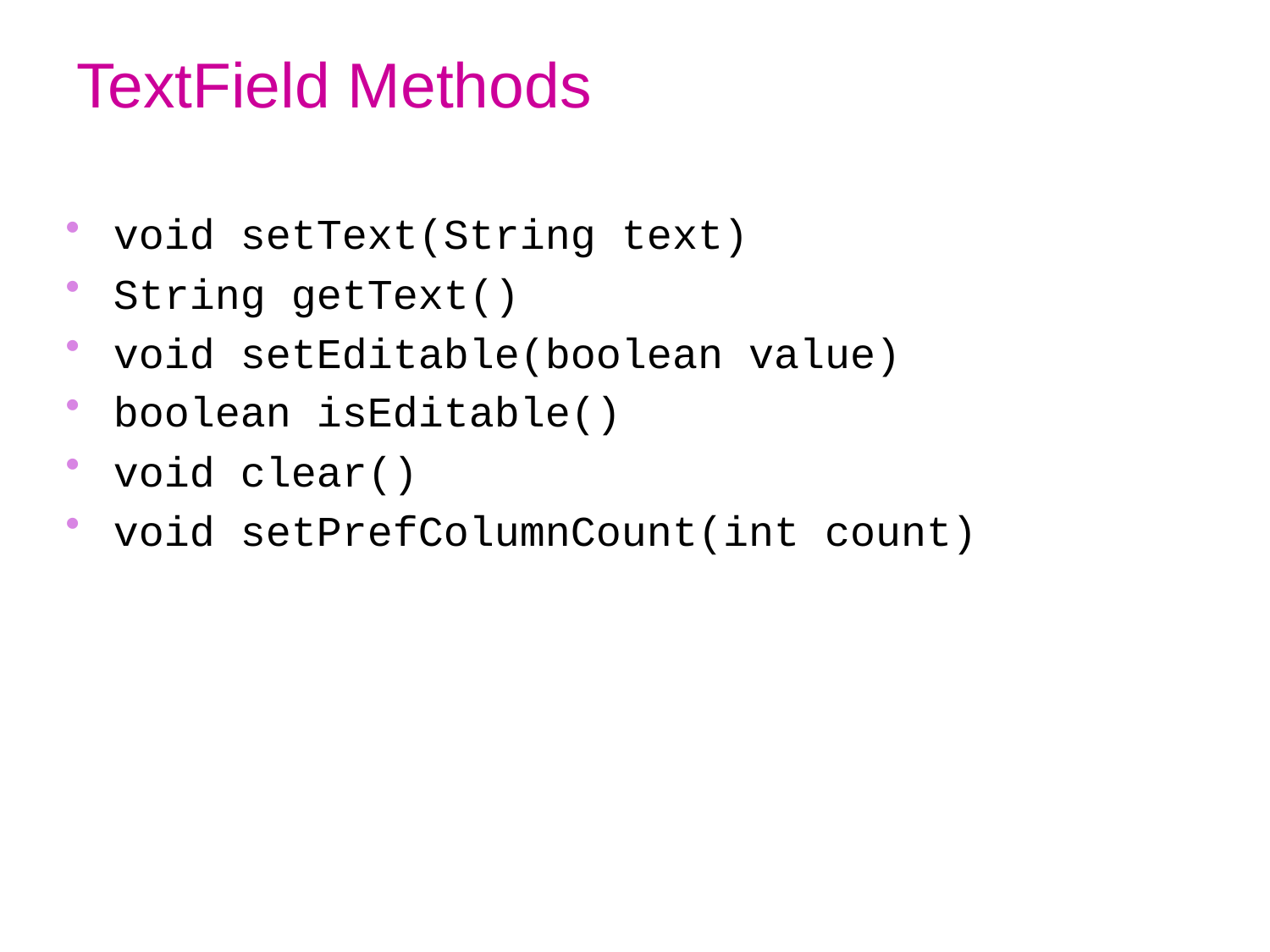

# TextField Methods
void setText(String text)
String getText()
void setEditable(boolean value)
boolean isEditable()
void clear()
void setPrefColumnCount(int count)